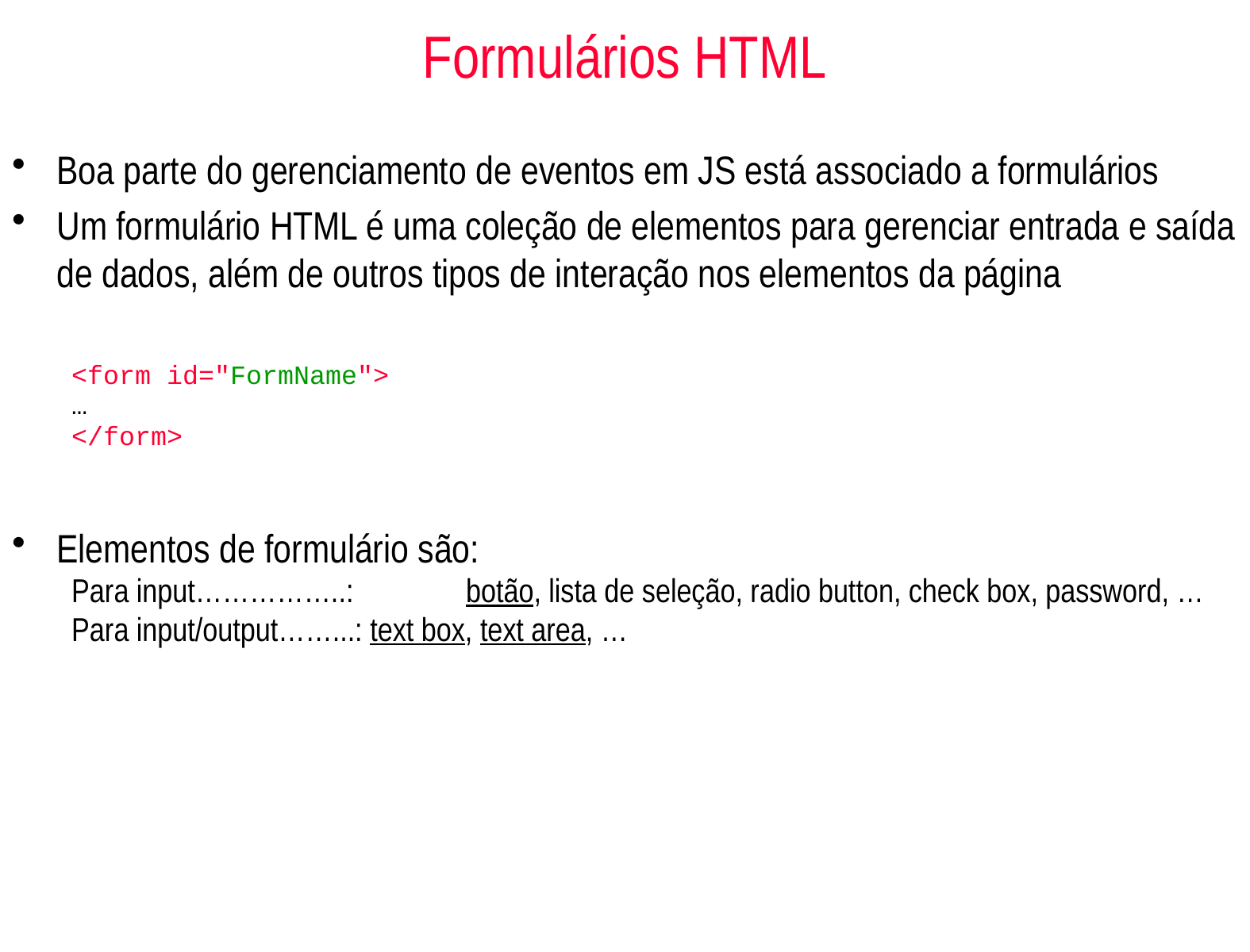

# Formulários HTML
Boa parte do gerenciamento de eventos em JS está associado a formulários
Um formulário HTML é uma coleção de elementos para gerenciar entrada e saída de dados, além de outros tipos de interação nos elementos da página

<form id="FormName">
…
</form>

Elementos de formulário são:
Para input……………..: 	botão, lista de seleção, radio button, check box, password, …
Para input/output……...: text box, text area, …